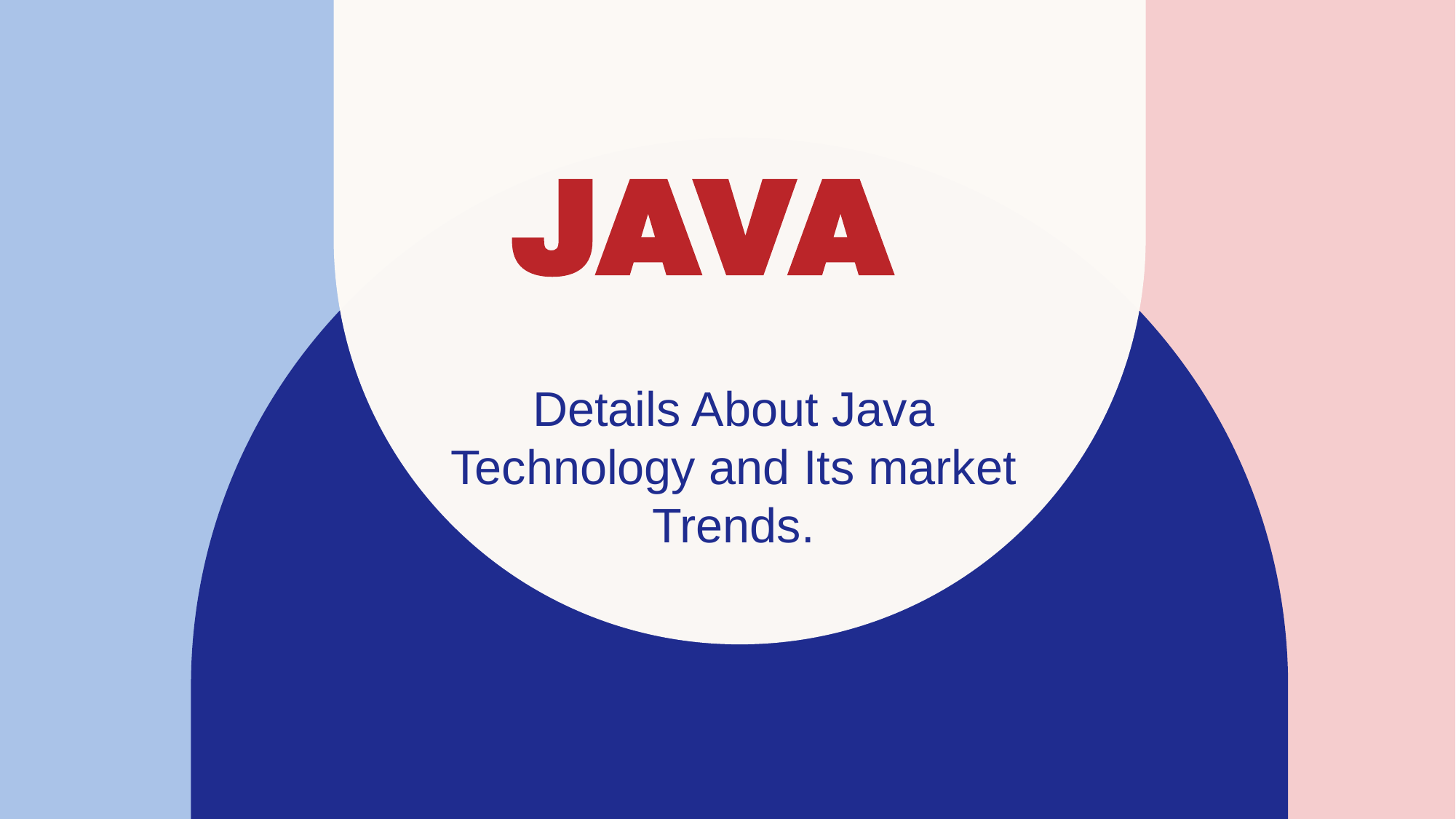

# JAVA
​
Details About Java Technology and Its market Trends.